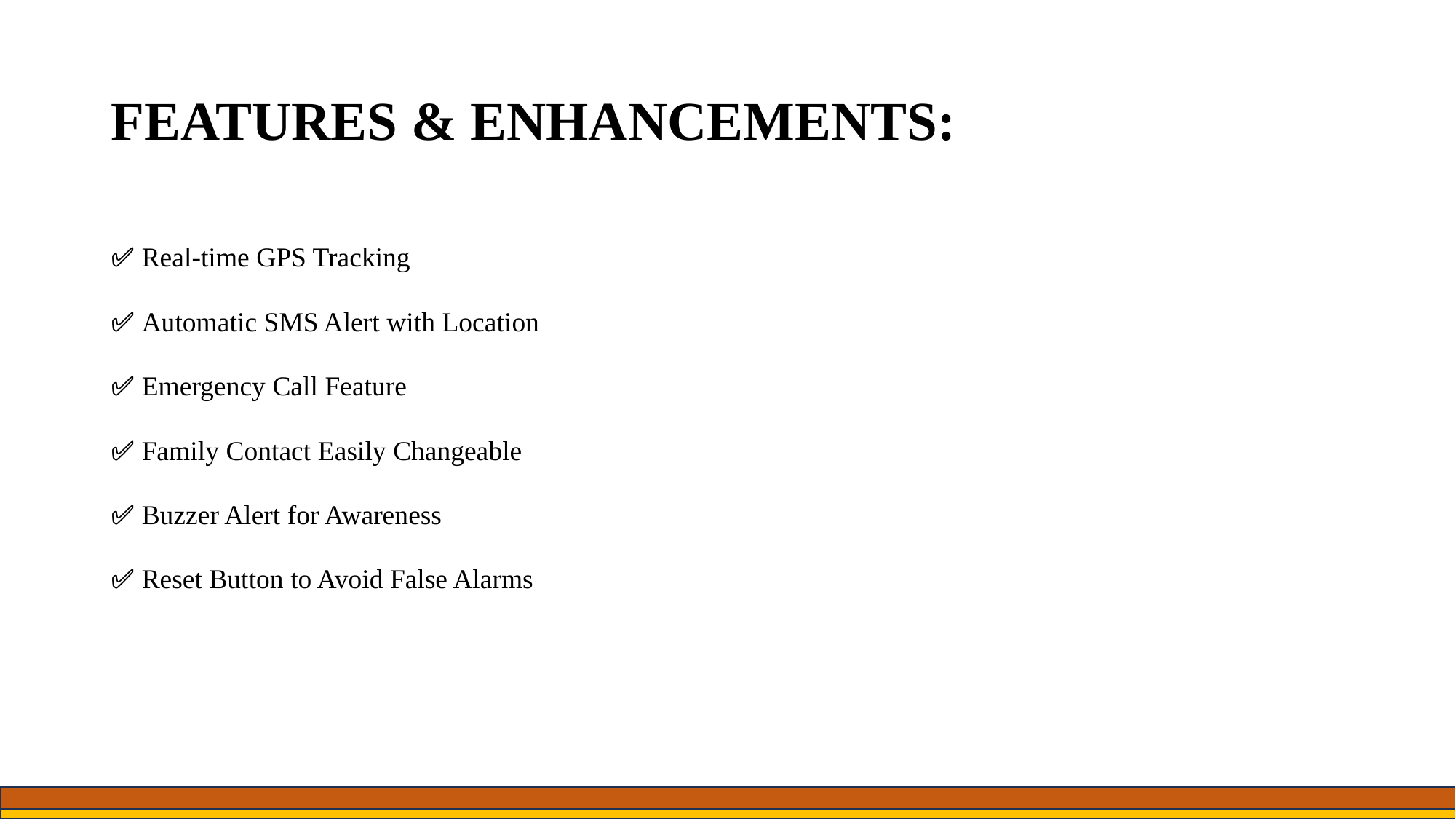

# FEATURES & ENHANCEMENTS:
✅ Real-time GPS Tracking
✅ Automatic SMS Alert with Location
✅ Emergency Call Feature
✅ Family Contact Easily Changeable
✅ Buzzer Alert for Awareness
✅ Reset Button to Avoid False Alarms